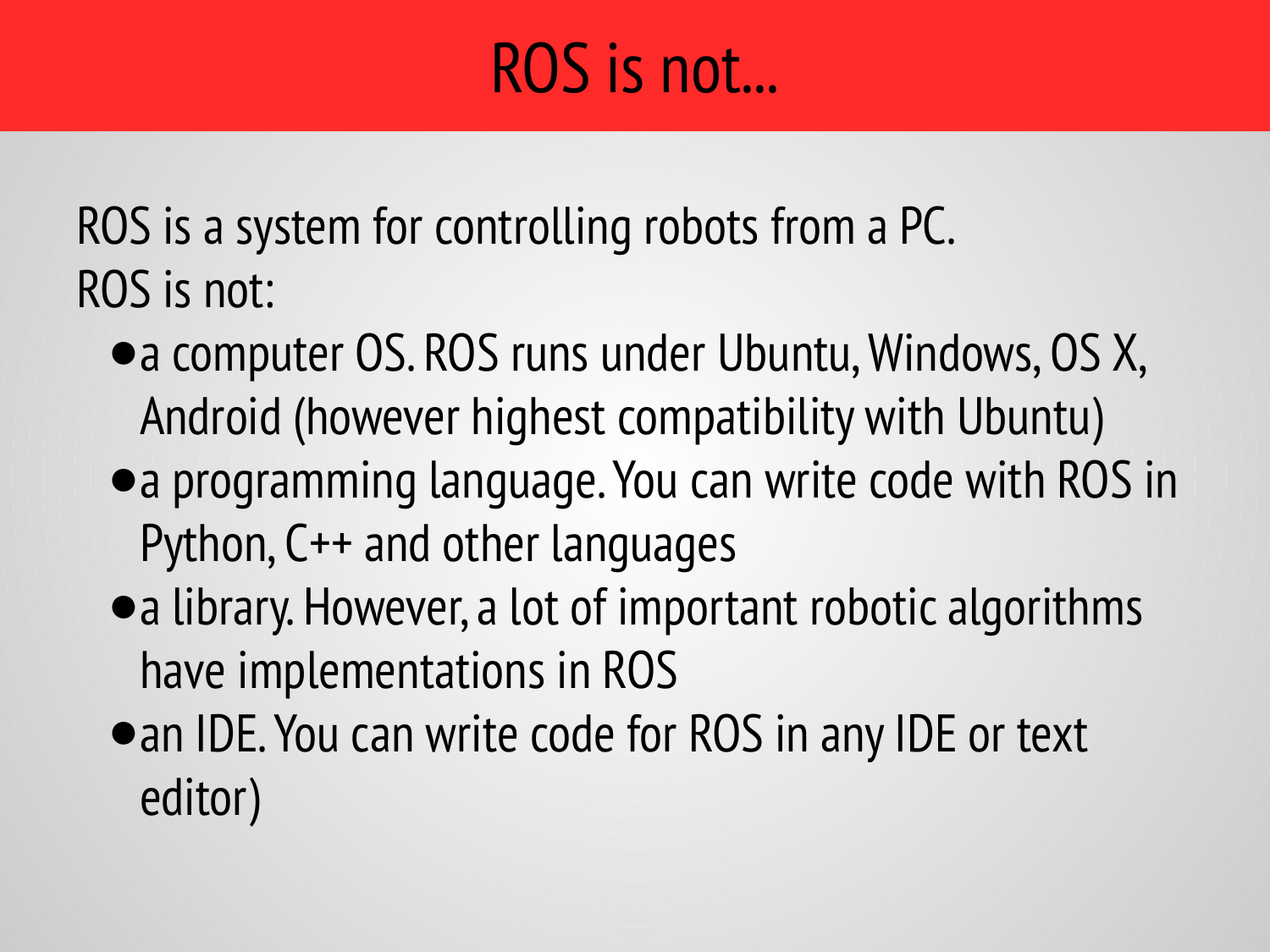

# ROS is not...
ROS is a system for controlling robots from a PC.
ROS is not:
a computer OS. ROS runs under Ubuntu, Windows, OS X, Android (however highest compatibility with Ubuntu)
a programming language. You can write code with ROS in Python, C++ and other languages
a library. However, a lot of important robotic algorithms have implementations in ROS
an IDE. You can write code for ROS in any IDE or text editor)